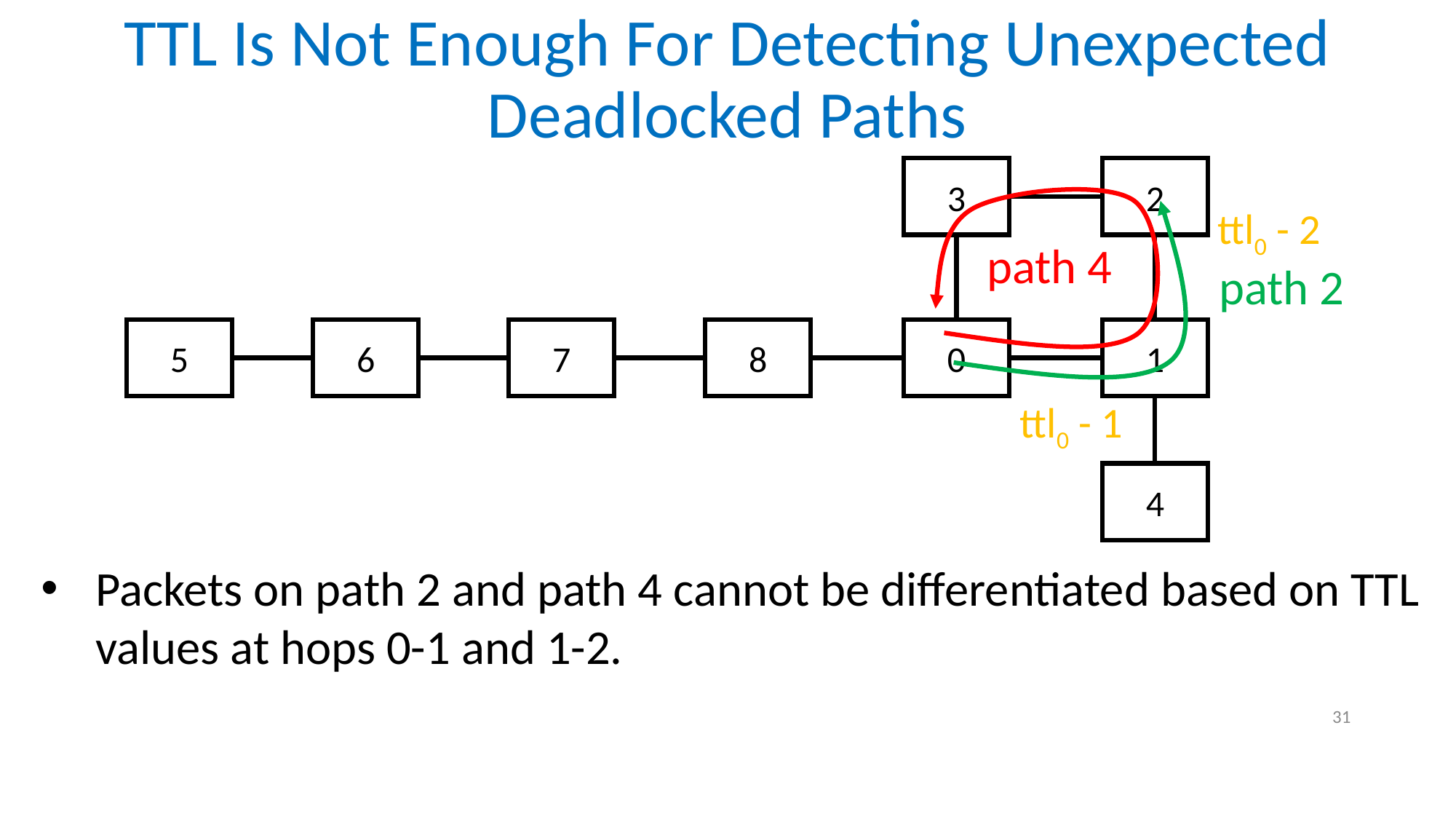

TTL Is Not Enough For Detecting Unexpected Deadlocked Paths
3
2

ttl0 - 2

path 4
path 2
5
6
7
8
0
1
ttl0 - 1
4
Packets on path 2 and path 4 cannot be differentiated based on TTL values at hops 0-1 and 1-2.
31